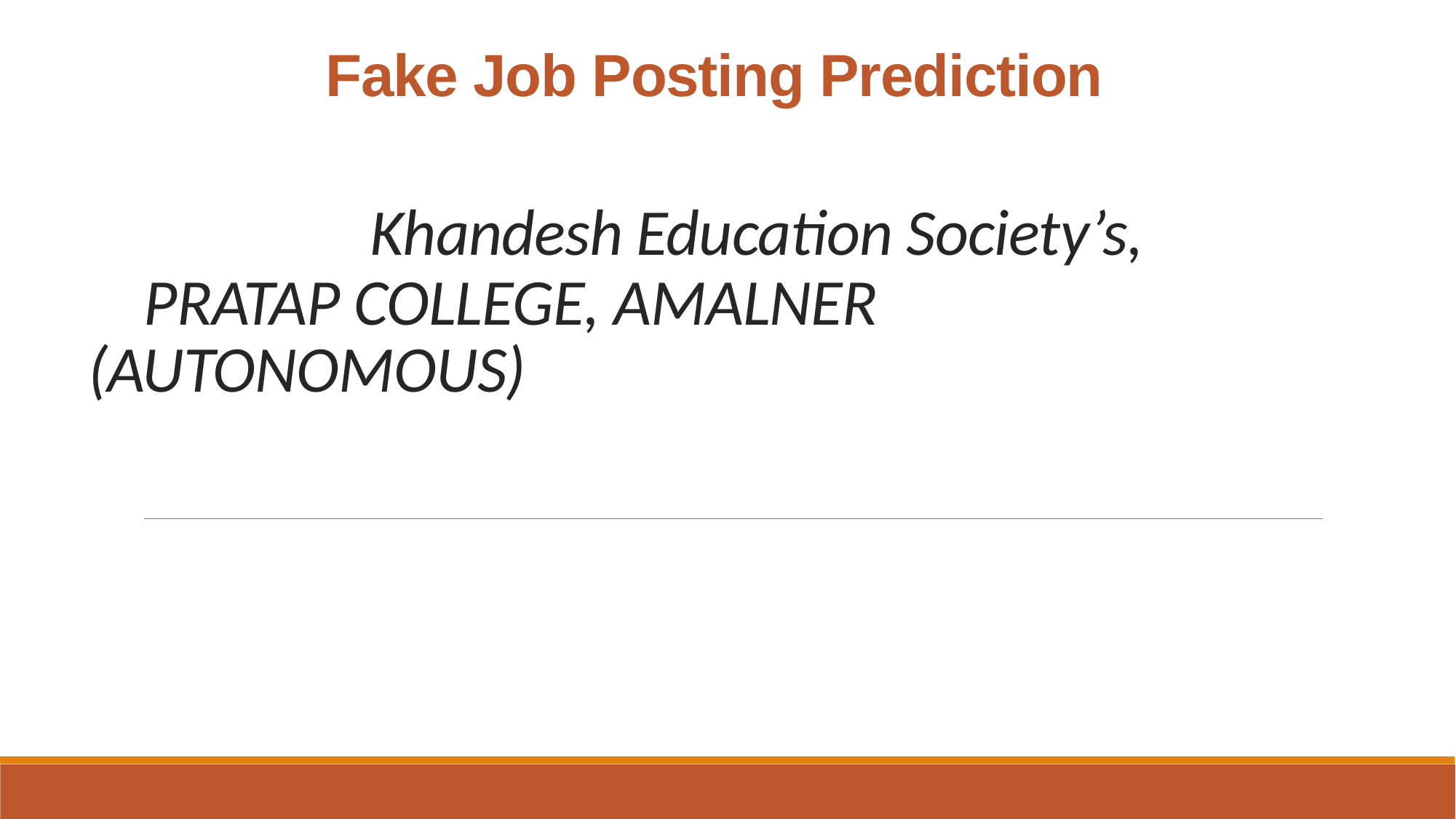

# Fake Job Posting Prediction Khandesh Education Society’s, PRATAP COLLEGE, AMALNER (AUTONOMOUS)